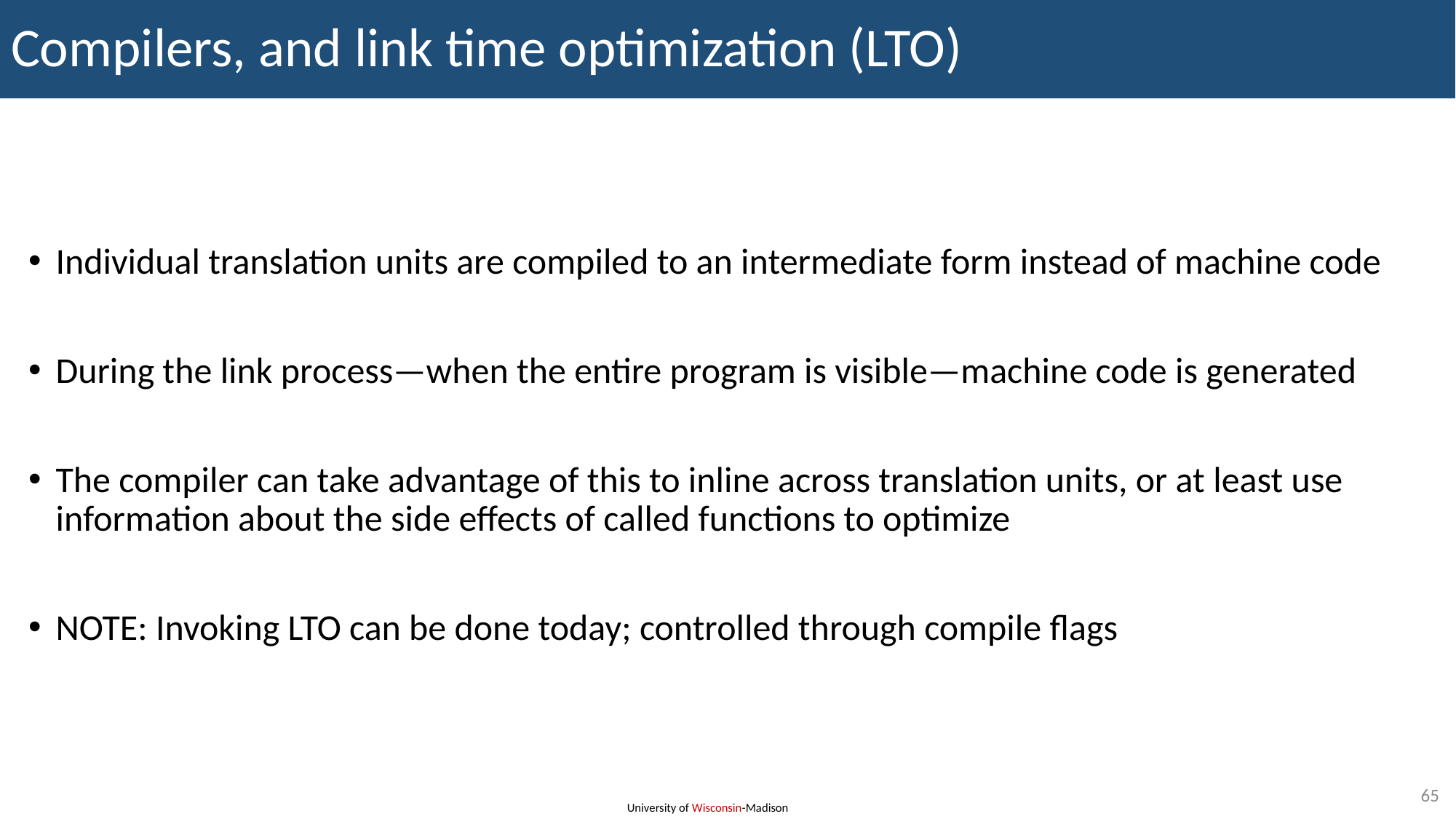

# Compilers, and link time optimization (LTO)

Individual translation units are compiled to an intermediate form instead of machine code

During the link process—when the entire program is visible—machine code is generated

The compiler can take advantage of this to inline across translation units, or at least use information about the side effects of called functions to optimize

NOTE: Invoking LTO can be done today; controlled through compile flags
65